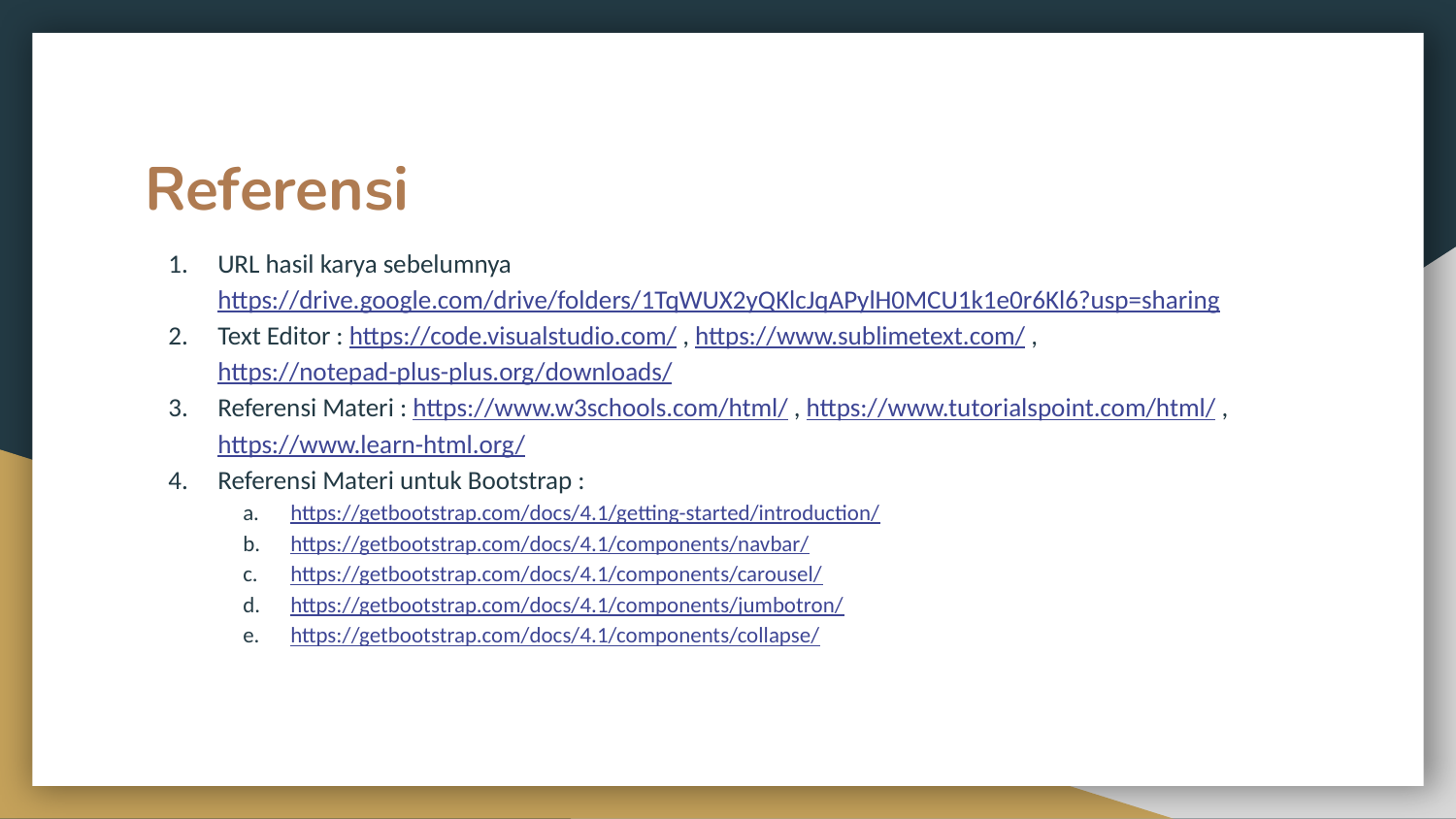

# Referensi
URL hasil karya sebelumnya
https://drive.google.com/drive/folders/1TqWUX2yQKlcJqAPylH0MCU1k1e0r6Kl6?usp=sharing
Text Editor : https://code.visualstudio.com/ , https://www.sublimetext.com/ , https://notepad-plus-plus.org/downloads/
Referensi Materi : https://www.w3schools.com/html/ , https://www.tutorialspoint.com/html/ , https://www.learn-html.org/
Referensi Materi untuk Bootstrap :
https://getbootstrap.com/docs/4.1/getting-started/introduction/
https://getbootstrap.com/docs/4.1/components/navbar/
https://getbootstrap.com/docs/4.1/components/carousel/
https://getbootstrap.com/docs/4.1/components/jumbotron/
https://getbootstrap.com/docs/4.1/components/collapse/